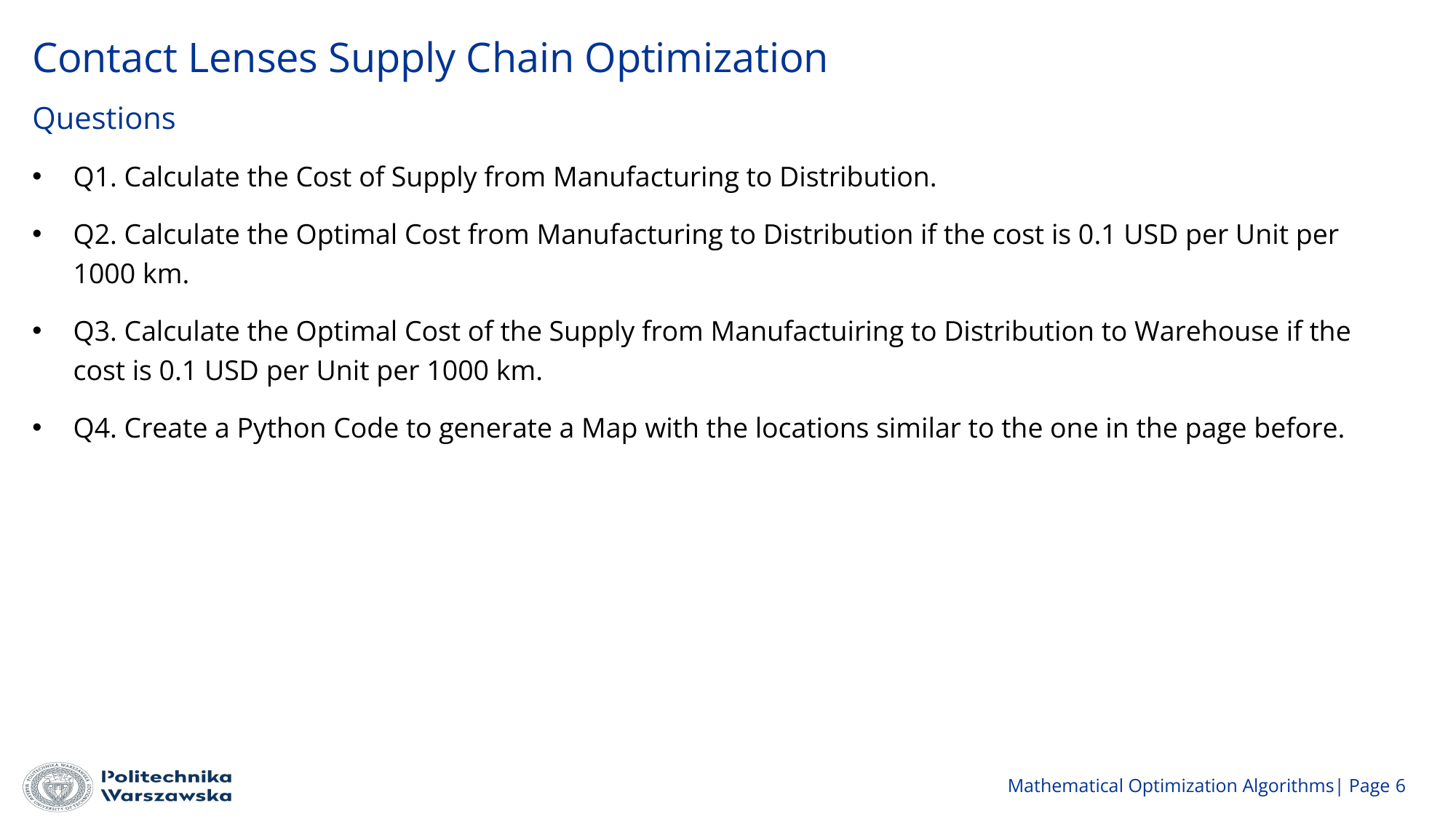

Contact Lenses Supply Chain Optimization
Questions
Q1. Calculate the Cost of Supply from Manufacturing to Distribution.
Q2. Calculate the Optimal Cost from Manufacturing to Distribution if the cost is 0.1 USD per Unit per 1000 km.
Q3. Calculate the Optimal Cost of the Supply from Manufactuiring to Distribution to Warehouse if the cost is 0.1 USD per Unit per 1000 km.
Q4. Create a Python Code to generate a Map with the locations similar to the one in the page before.